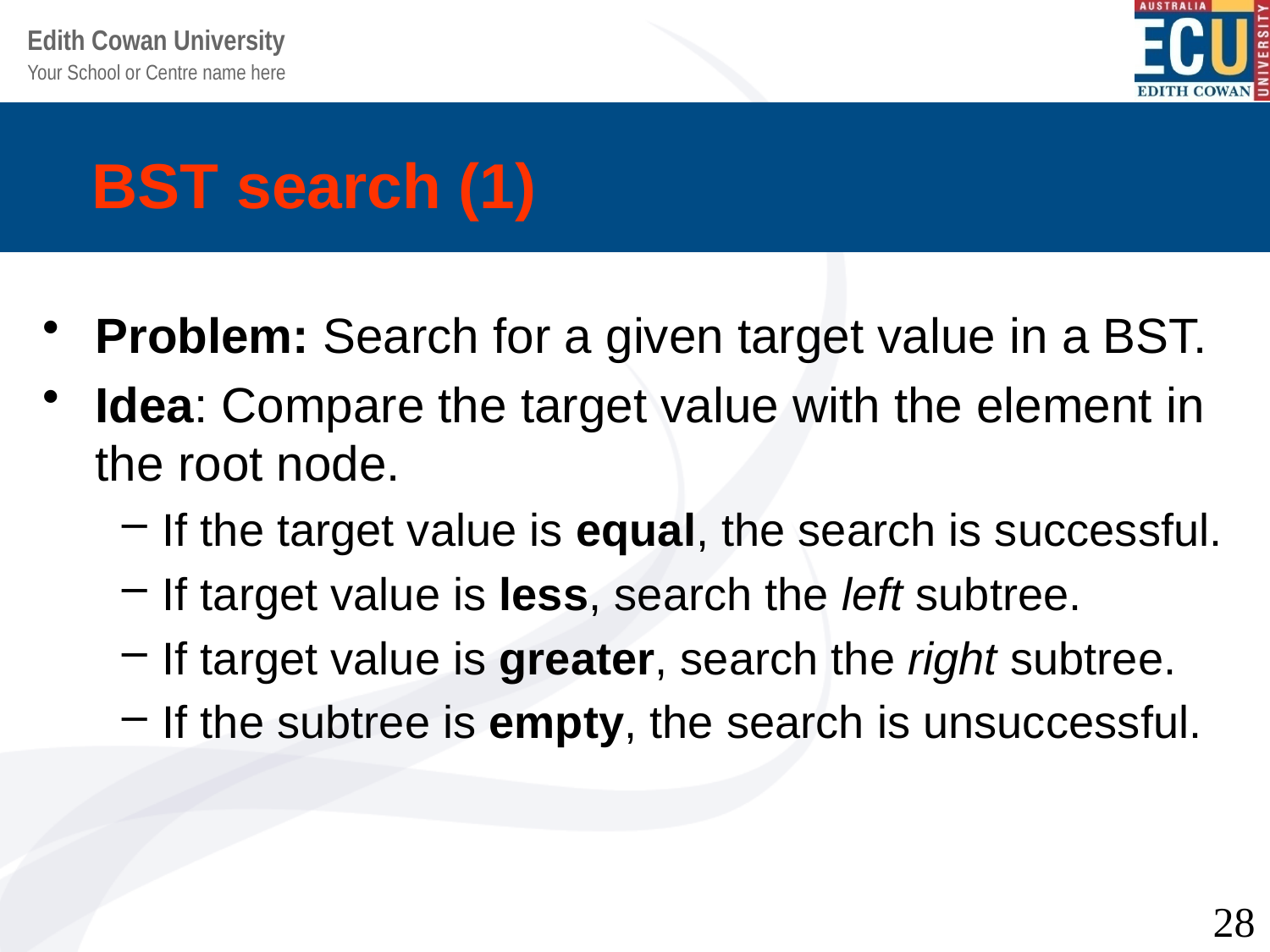

# BST search (1)
Problem: Search for a given target value in a BST.
Idea: Compare the target value with the element in the root node.
If the target value is equal, the search is successful.
If target value is less, search the left subtree.
If target value is greater, search the right subtree.
If the subtree is empty, the search is unsuccessful.
28